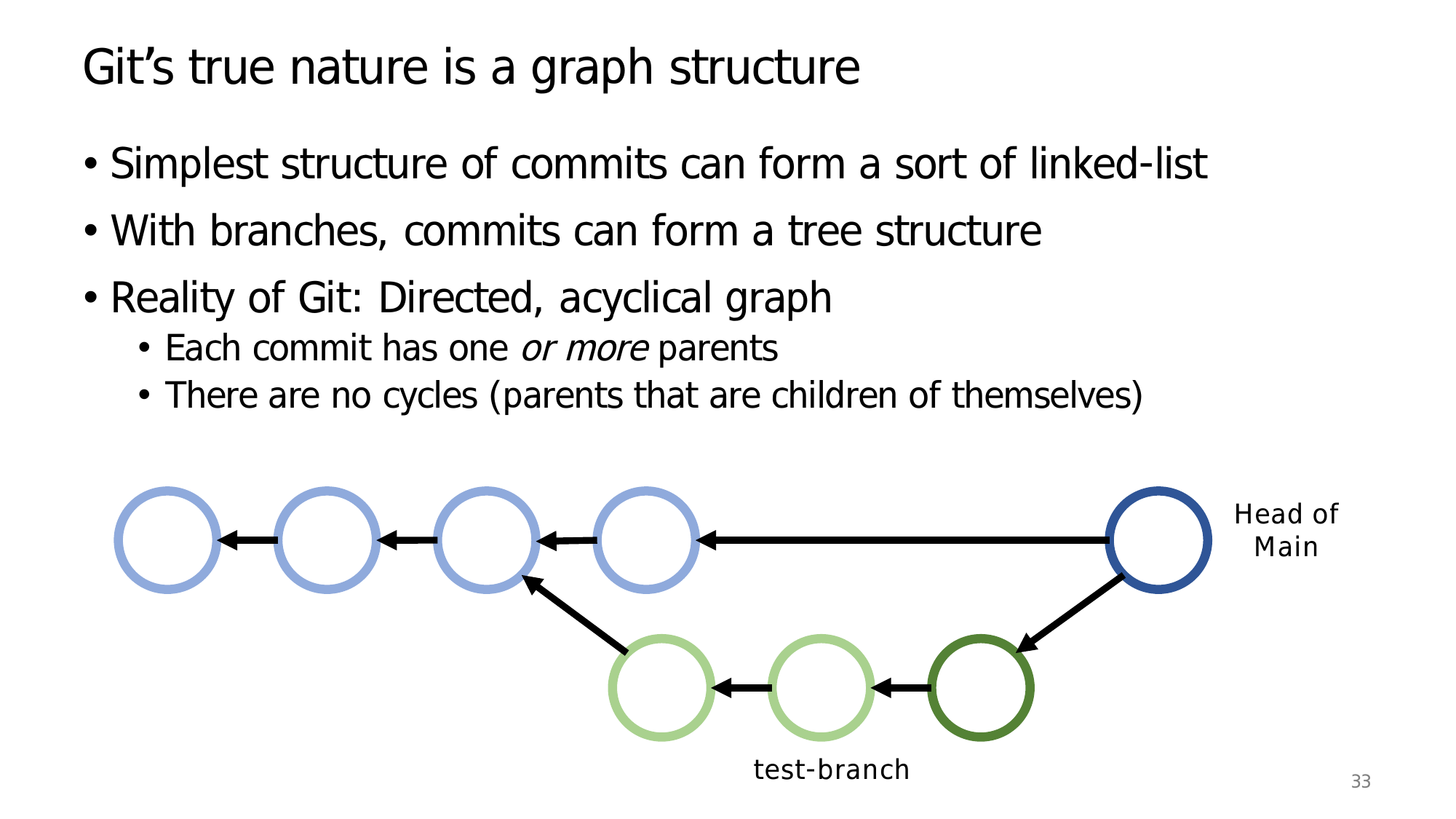

# Git’s true nature is a graph structure
Simplest structure of commits can form a sort of linked-list
With branches, commits can form a tree structure
Reality of Git: Directed, acyclical graph
Each commit has one or more parents
There are no cycles (parents that are children of themselves)

Head of
Main

test-branch
33